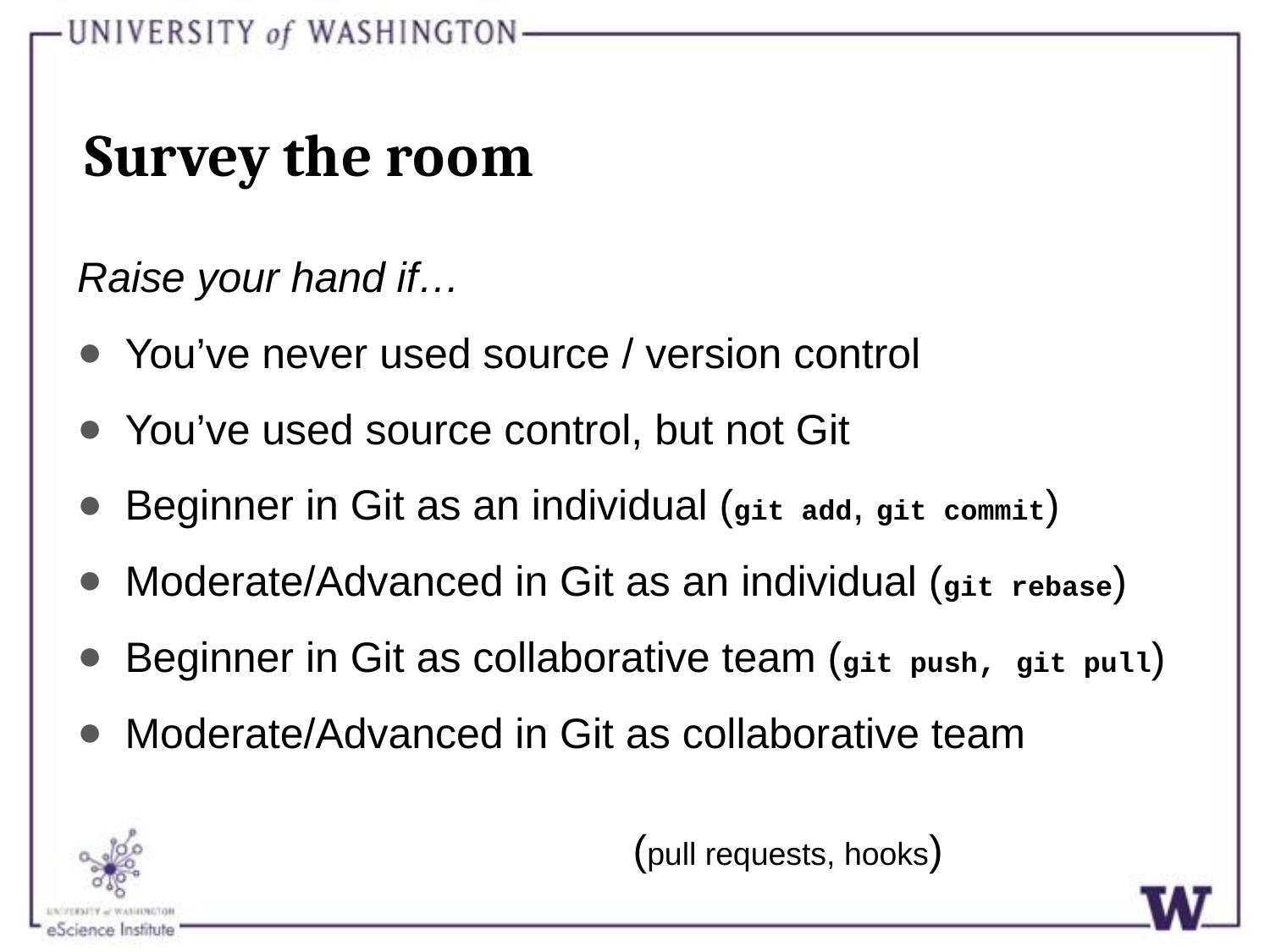

# Survey the room
Raise your hand if…
You’ve never used source / version control
You’ve used source control, but not Git
Beginner in Git as an individual (git add, git commit)
Moderate/Advanced in Git as an individual (git rebase)
Beginner in Git as collaborative team (git push, git pull)
Moderate/Advanced in Git as collaborative team
												(pull requests, hooks)